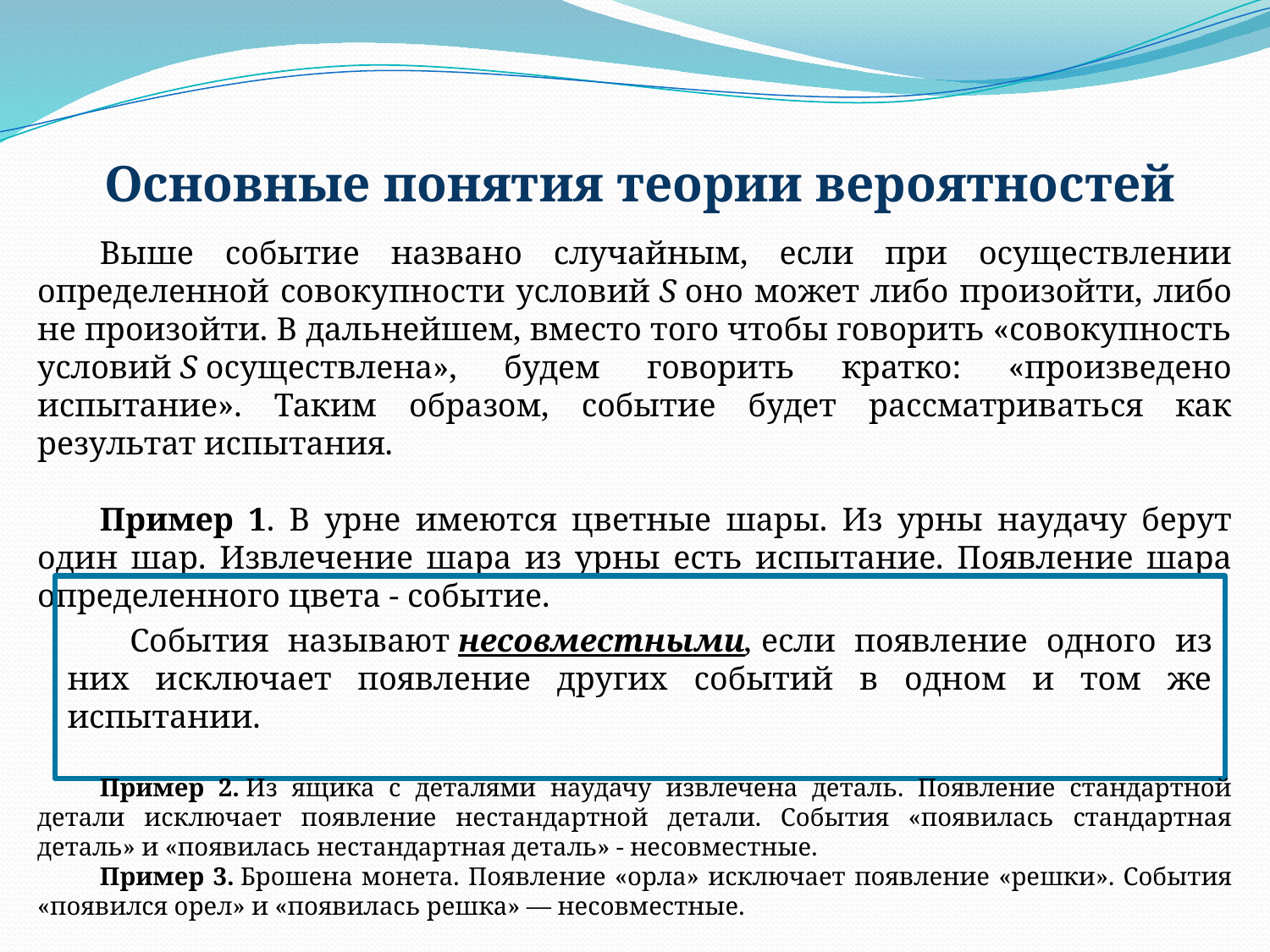

Основные понятия теории вероятностей
Выше событие названо случайным, если при осуществлении определенной совокупности условий S оно может либо произойти, либо не произойти. В дальнейшем, вместо того чтобы говорить «совокупность условий S осуществлена», будем говорить кратко: «произведено испытание». Таким образом, событие будет рассматриваться как результат испытания.

Пример 1. В урне имеются цветные шары. Из урны наудачу берут один шар. Извлечение шара из урны есть испытание. Появление шара определенного цвета - событие.

События называют несовместными, если появление одного из них исключает появление других событий в одном и том же испытании.

Пример 2. Из ящика с деталями наудачу извлечена деталь. Появление стандартной детали исключает появление нестандартной детали. События «появилась стандартная деталь» и «появилась нестандартная деталь» - несовместные.
Пример 3. Брошена монета. Появление «орла» исключает появление «решки». События «появился орел» и «появилась решка» — несовместные.